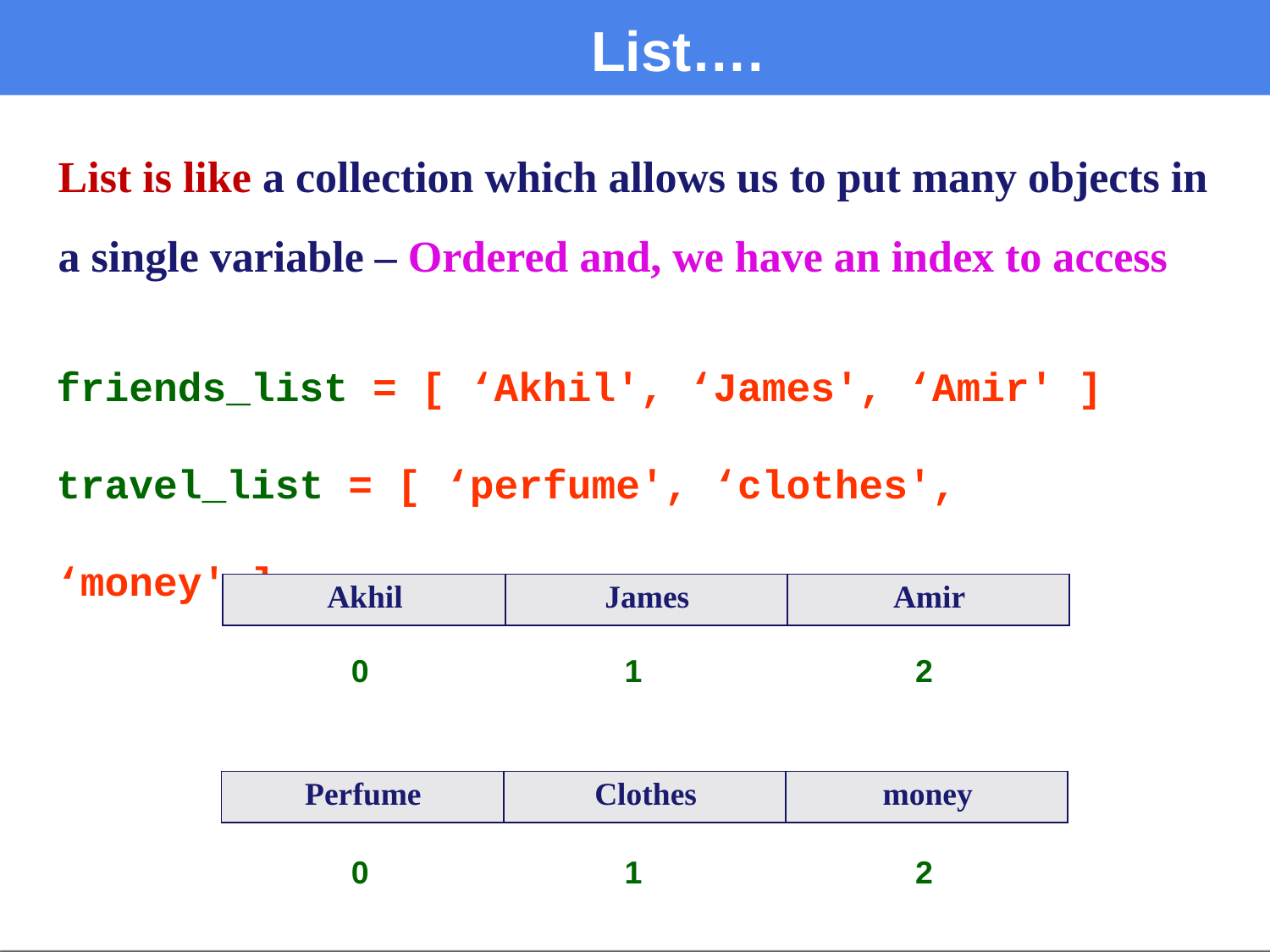

# List….
List is like a collection which allows us to put many objects in  a single variable – Ordered and, we have an index to access
friends_list = [ ‘Akhil', ‘James', ‘Amir' ]  travel_list = [ ‘perfume', ‘clothes', ‘money' ]

| Akhil | James | Amir |
| --- | --- | --- |
0
1
2
| Perfume | Clothes | money |
| --- | --- | --- |
0
1
2